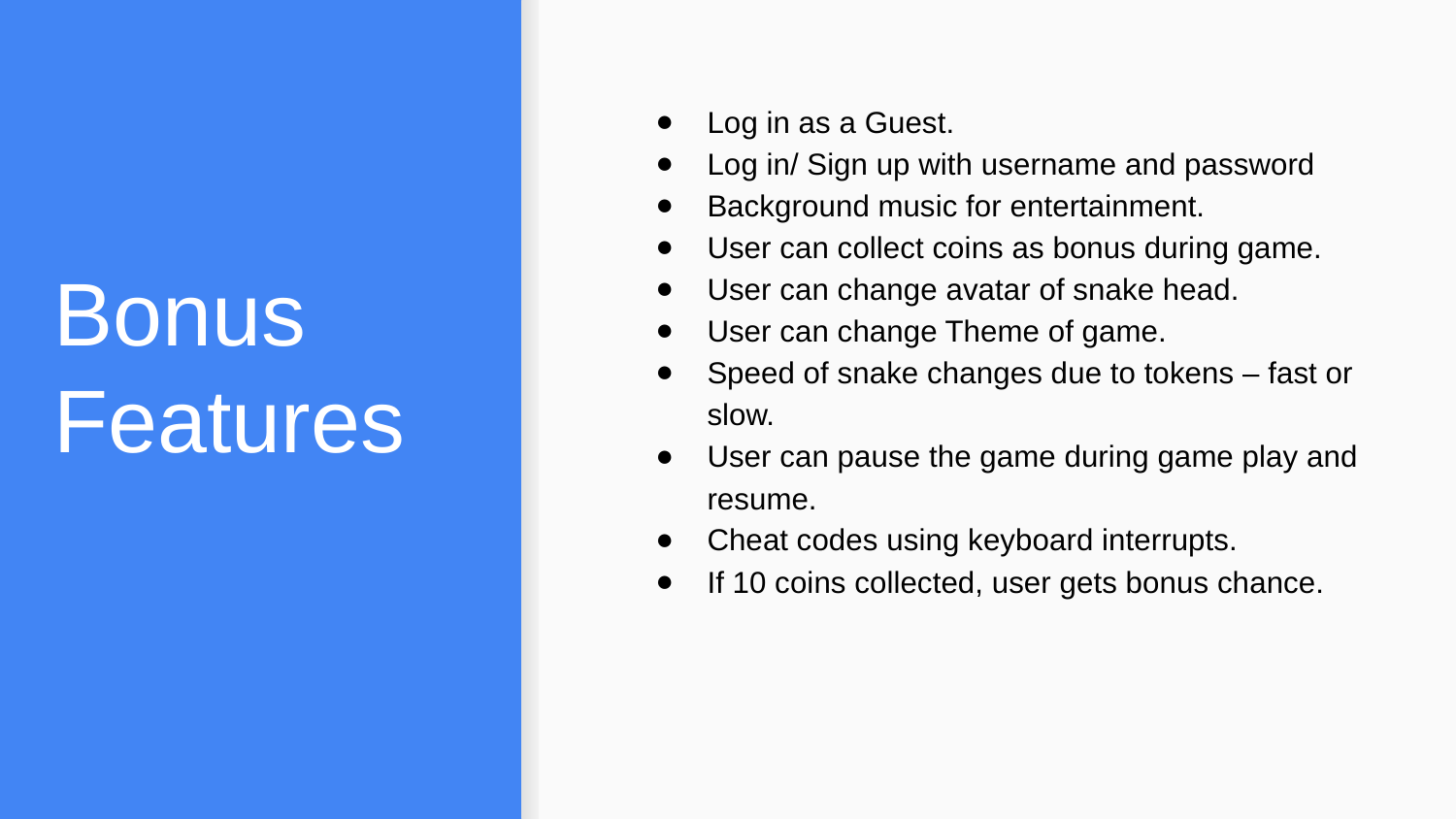

Log in as a Guest.
Log in/ Sign up with username and password
Background music for entertainment.
User can collect coins as bonus during game.
User can change avatar of snake head.
User can change Theme of game.
Speed of snake changes due to tokens – fast or slow.
User can pause the game during game play and resume.
Cheat codes using keyboard interrupts.
If 10 coins collected, user gets bonus chance.

# Bonus Features